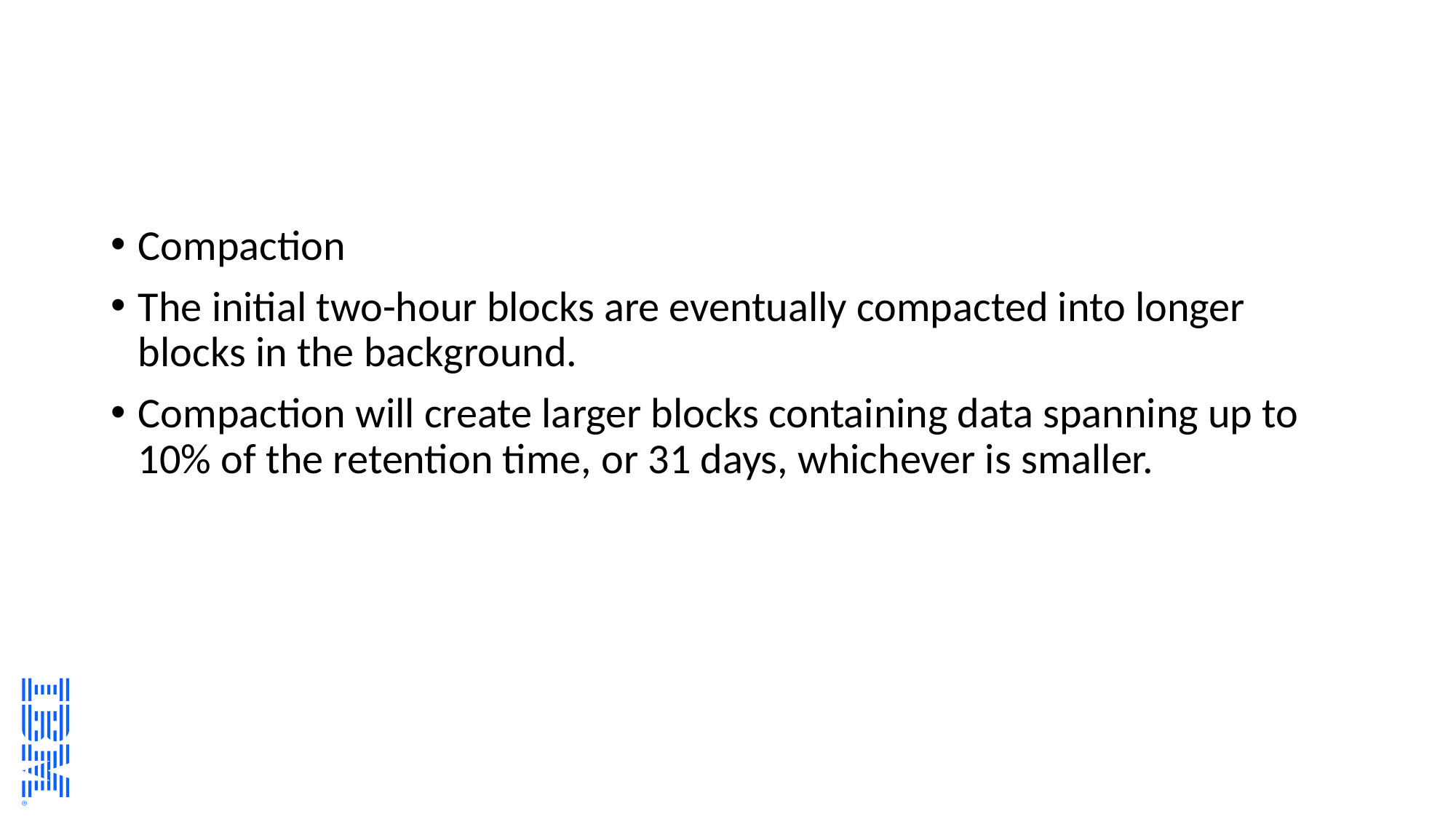

#
Compaction
The initial two-hour blocks are eventually compacted into longer blocks in the background.
Compaction will create larger blocks containing data spanning up to 10% of the retention time, or 31 days, whichever is smaller.